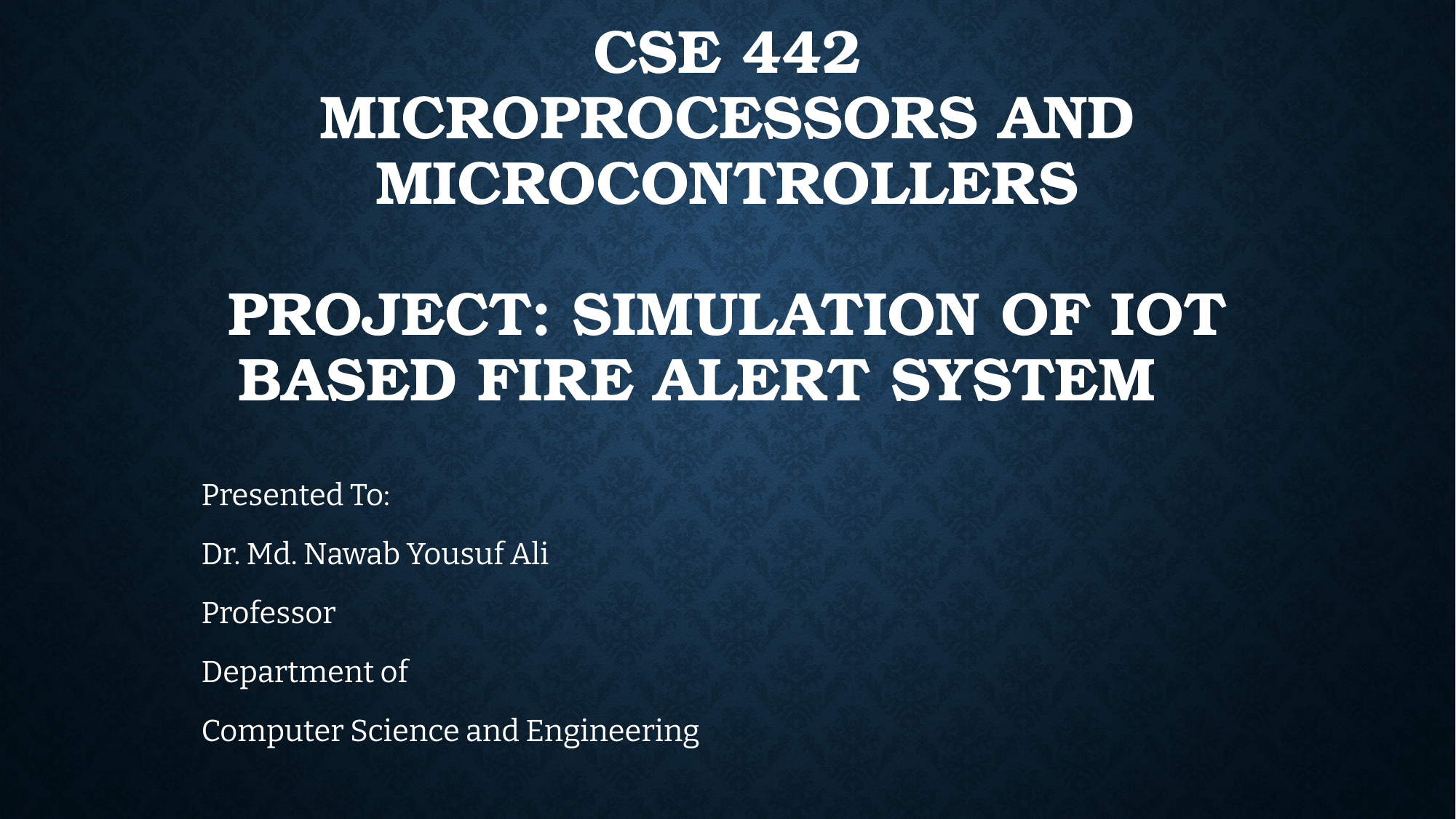

# CSE 442 Microprocessors and microcontrollers Project: Simulation of IoT based fire alert system
Presented To:
Dr. Md. Nawab Yousuf Ali
Professor
Department of
Computer Science and Engineering